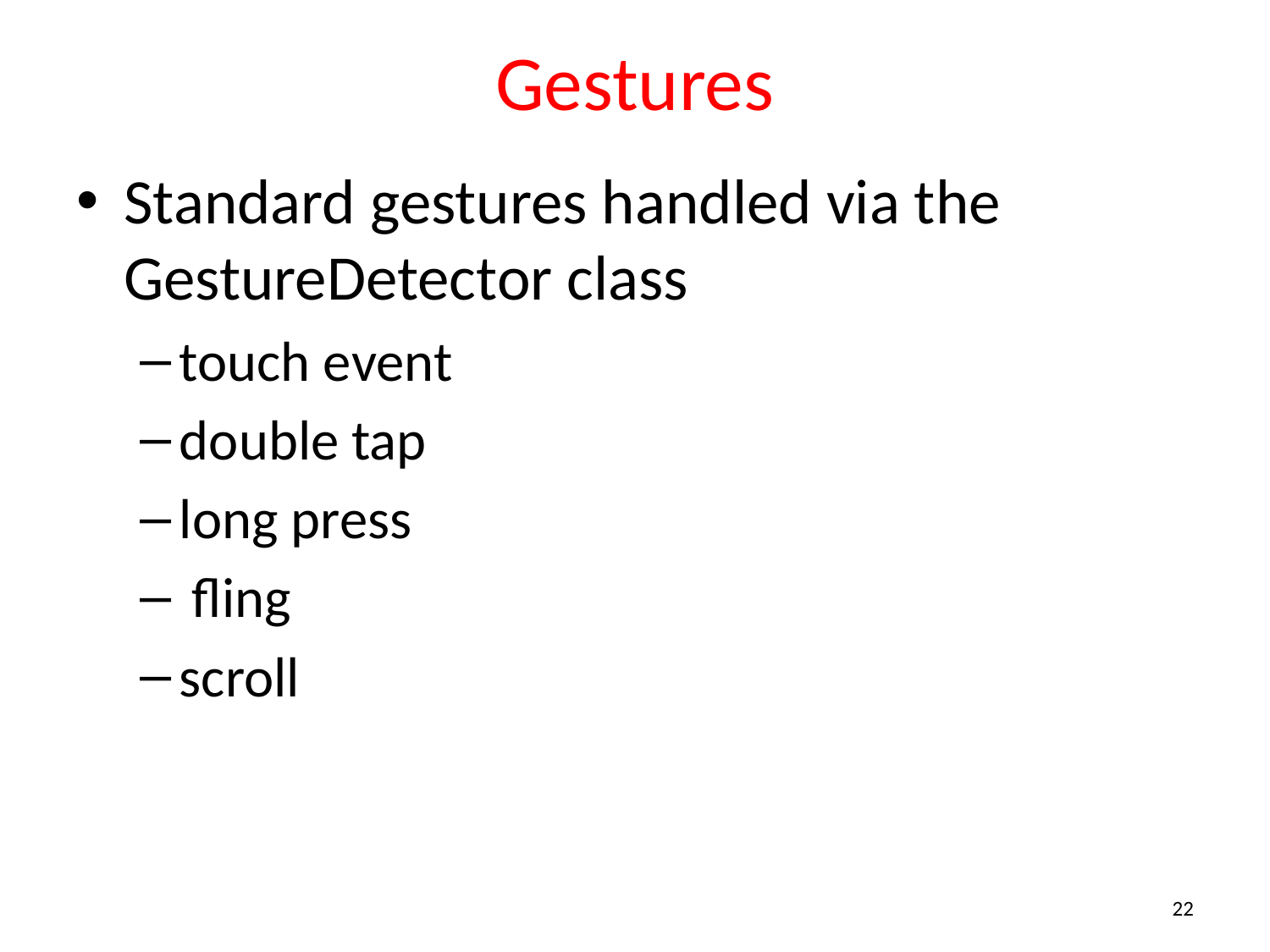

# Gestures
Standard gestures handled via the GestureDetector class
touch event
double tap
long press
 fling
scroll

22